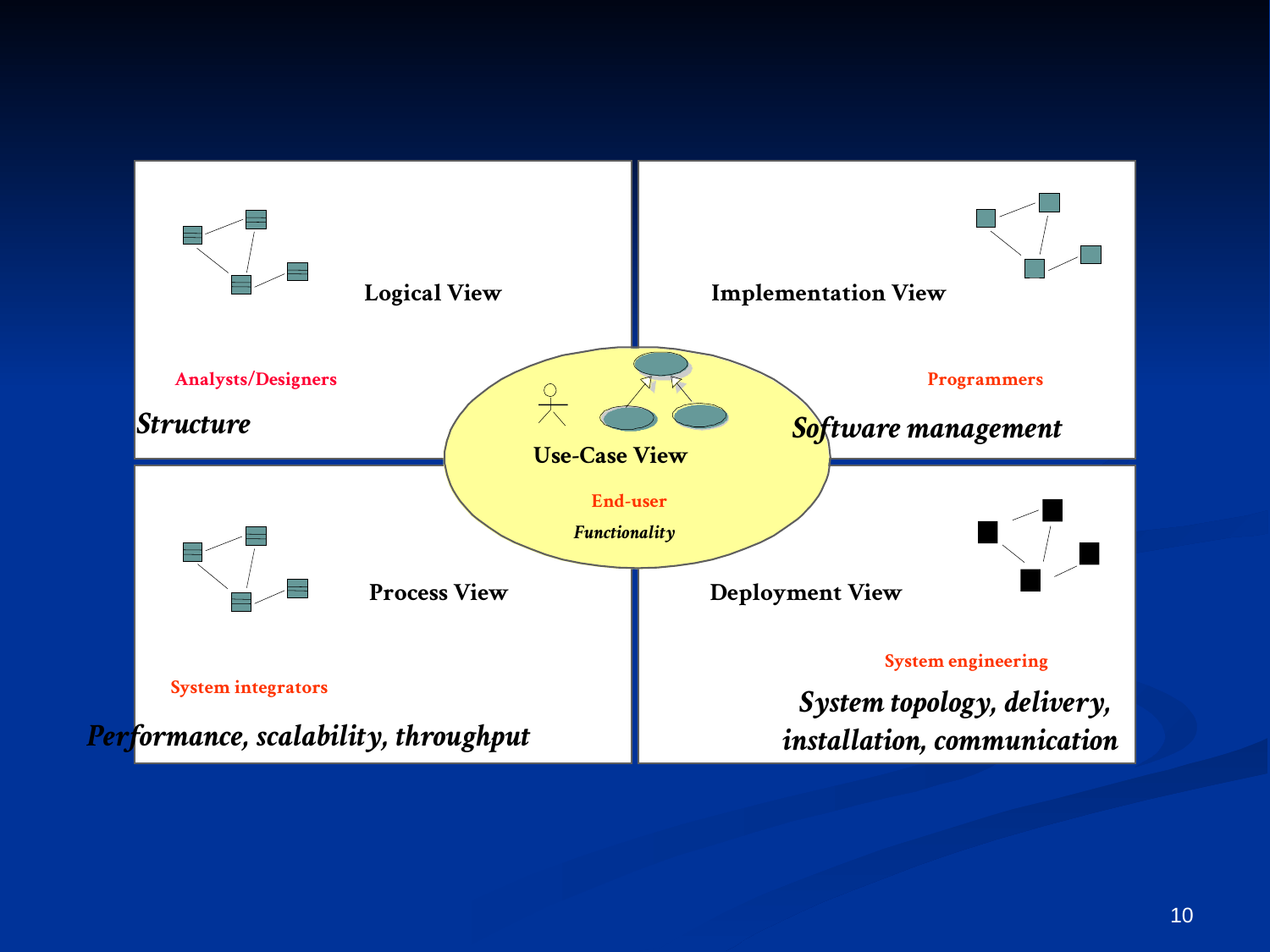

Logical View
Implementation View

Analysts/Designers
Programmers

Structure

Software management

Use-Case View

End-user

Functionality

Process View
Deployment View
System engineering
System integrators
System topology, delivery,
installation, communication
Performance, scalability, throughput
10